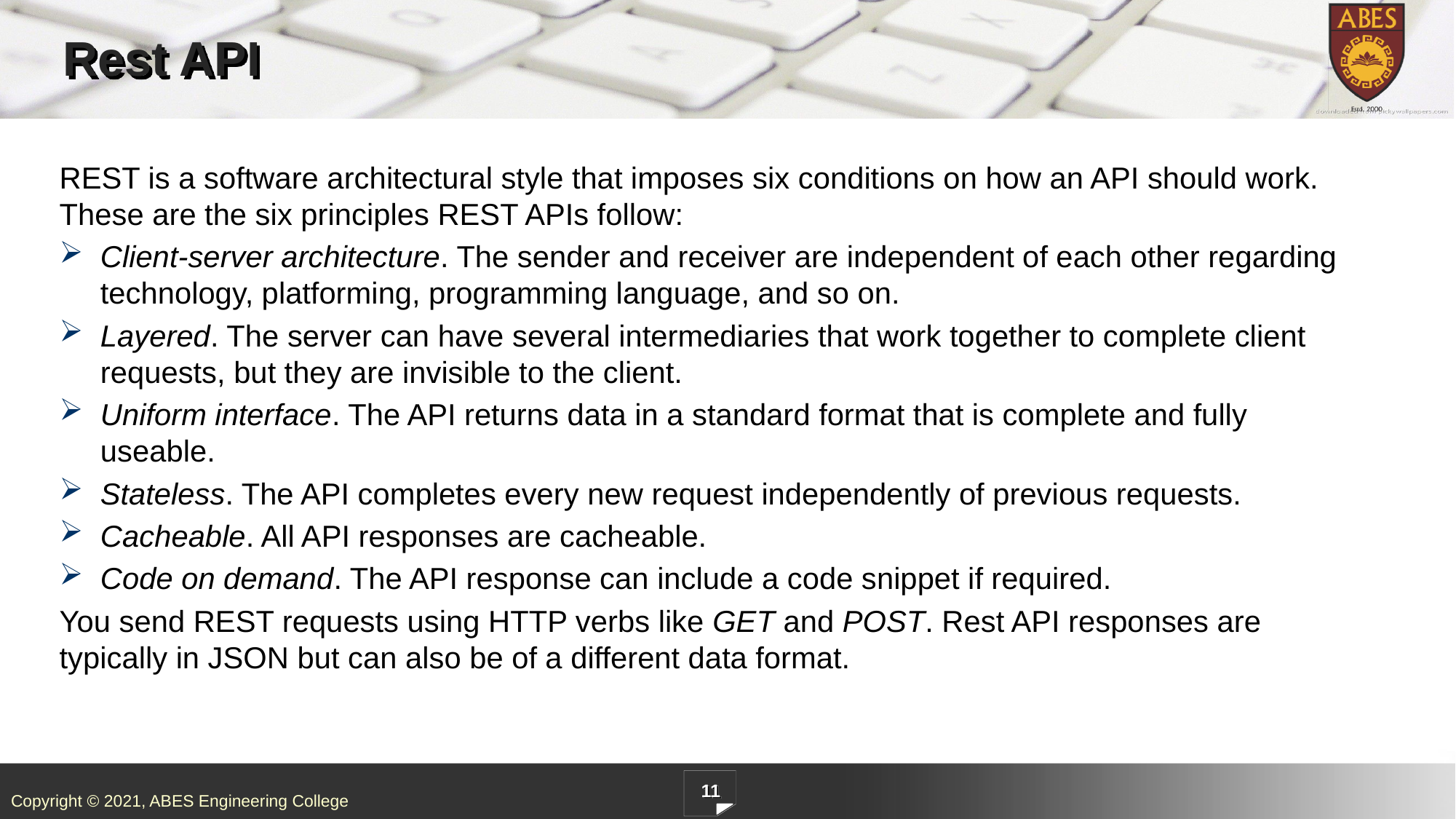

# Rest API
REST is a software architectural style that imposes six conditions on how an API should work. These are the six principles REST APIs follow:
Client-server architecture. The sender and receiver are independent of each other regarding technology, platforming, programming language, and so on.
Layered. The server can have several intermediaries that work together to complete client requests, but they are invisible to the client.
Uniform interface. The API returns data in a standard format that is complete and fully useable.
Stateless. The API completes every new request independently of previous requests.
Cacheable. All API responses are cacheable.
Code on demand. The API response can include a code snippet if required.
You send REST requests using HTTP verbs like GET and POST. Rest API responses are typically in JSON but can also be of a different data format.

11